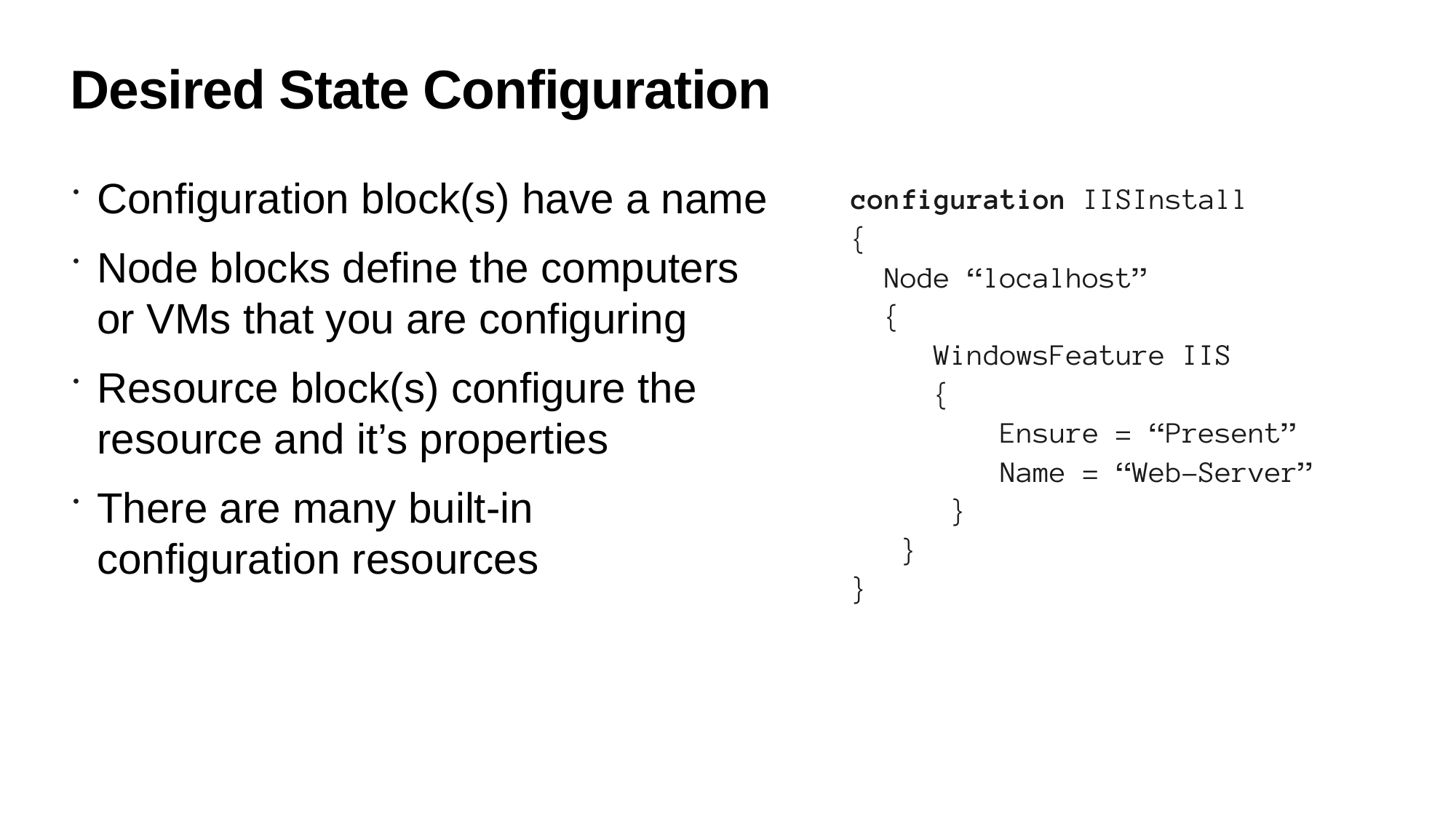

# Desired State Configuration
configuration IISInstall
{
  Node “localhost”
  {
     WindowsFeature IIS
     {
         Ensure = “Present”
         Name = “Web-Server”
      }
   }
}
Configuration block(s) have a name
Node blocks define the computers or VMs that you are configuring
Resource block(s) configure the resource and it’s properties
There are many built-in configuration resources